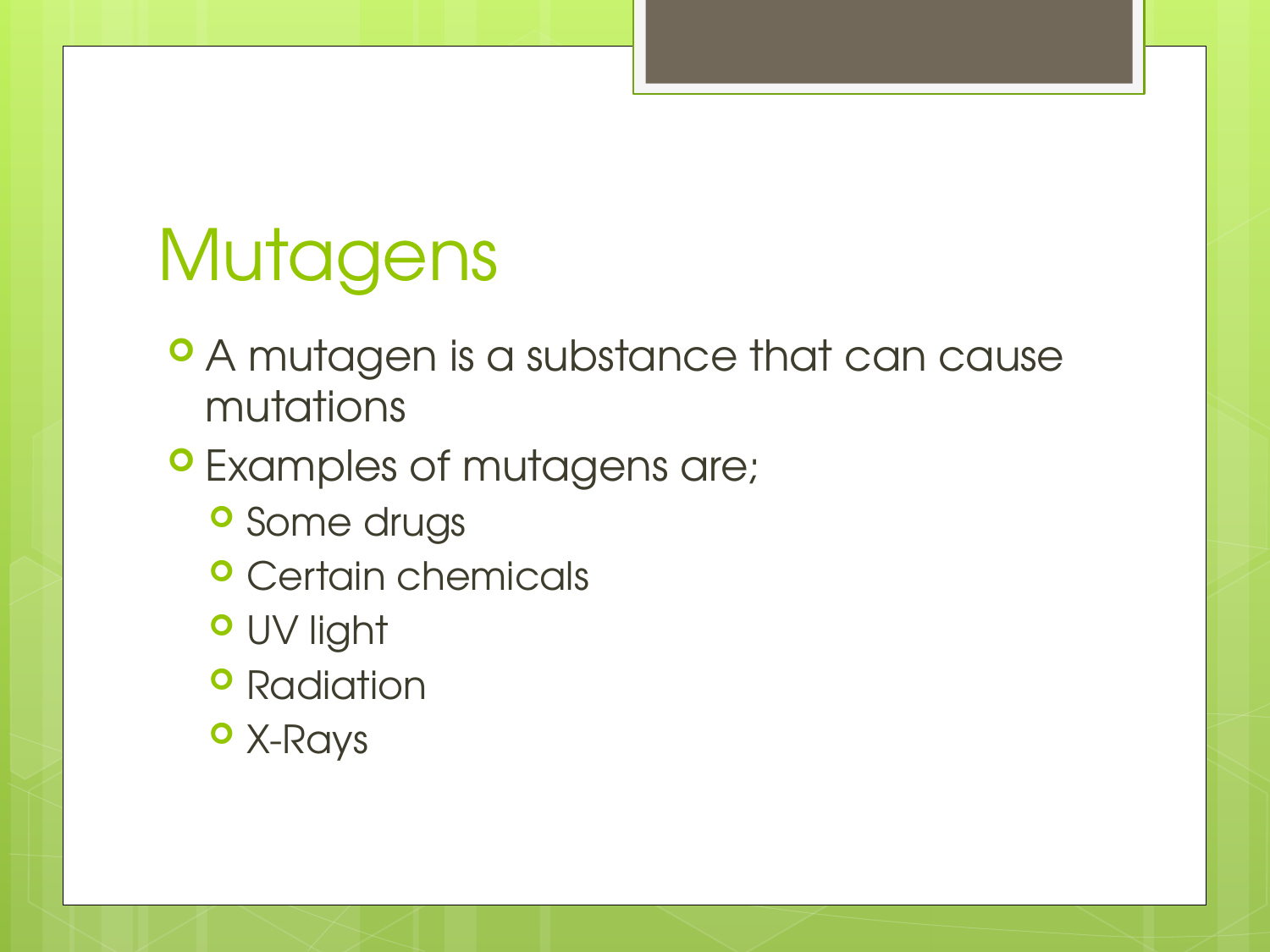

# Mutagens
A mutagen is a substance that can cause mutations
Examples of mutagens are;
Some drugs
Certain chemicals
UV light
Radiation
X-Rays